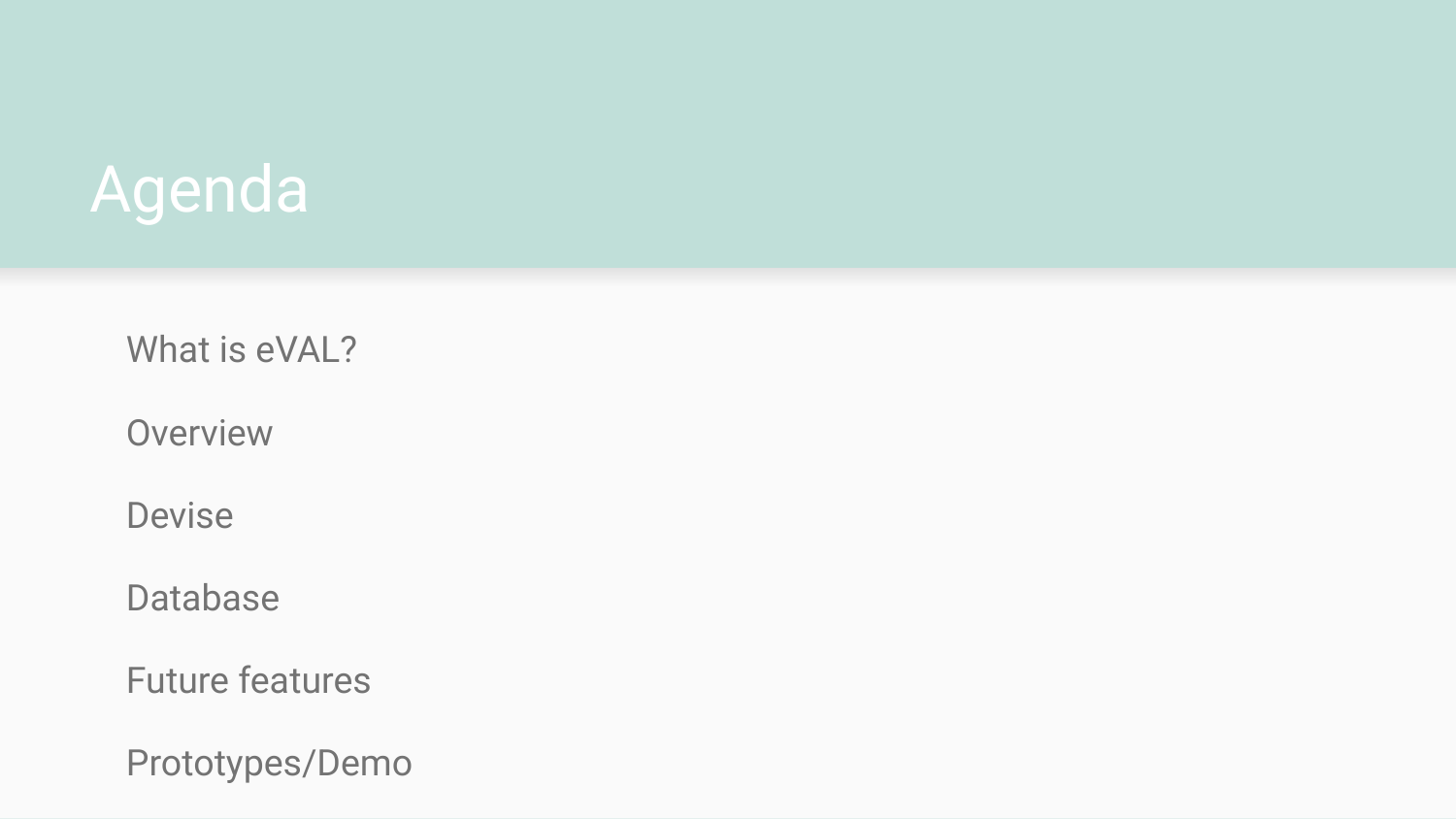

# Agenda
What is eVAL?
Overview
Devise
Database
Future features
Prototypes/Demo